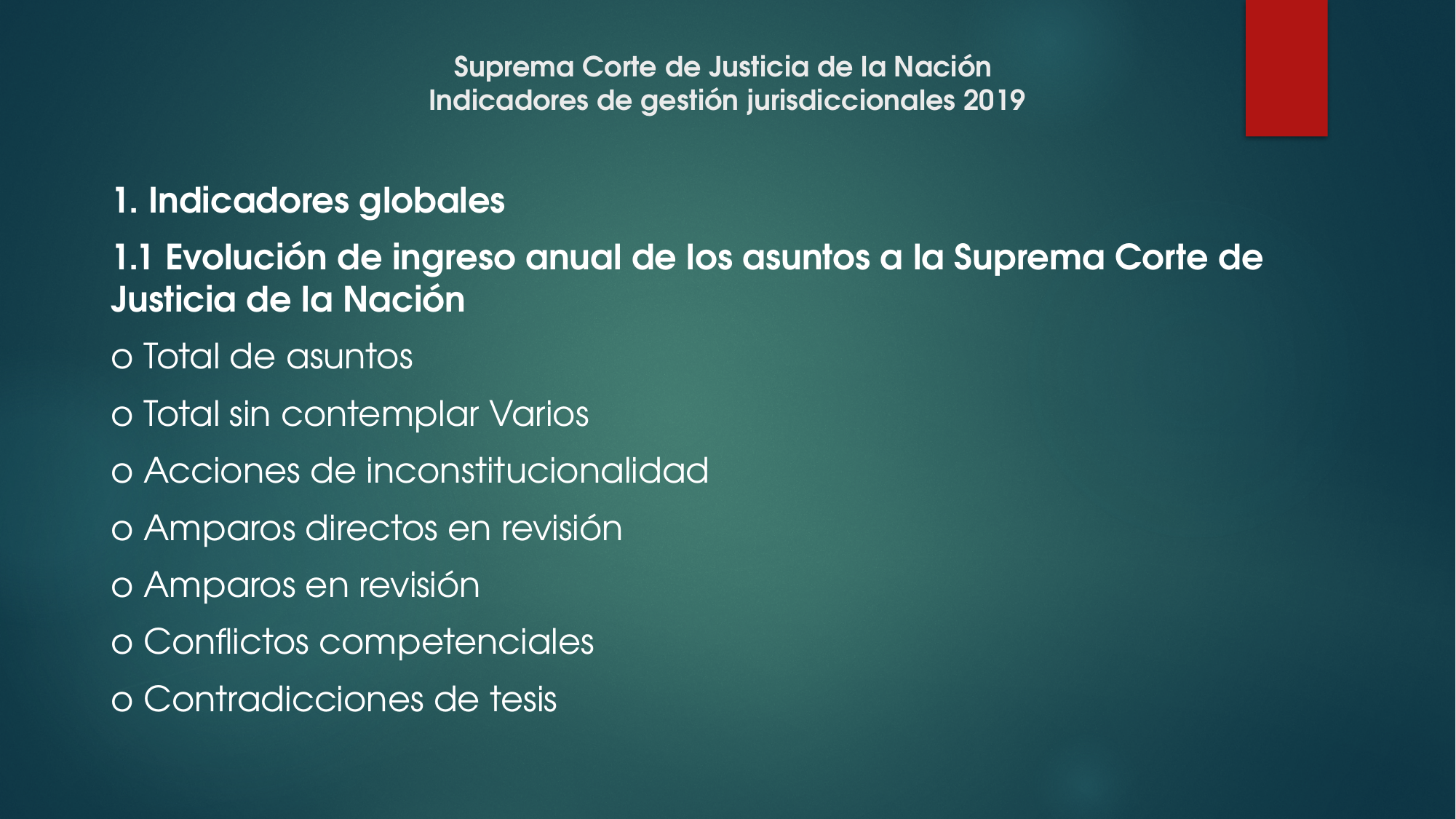

# Suprema Corte de Justicia de la Nación Indicadores de gestión jurisdiccionales 2019
1. Indicadores globales
1.1 Evolución de ingreso anual de los asuntos a la Suprema Corte de Justicia de la Nación
o Total de asuntos
o Total sin contemplar Varios
o Acciones de inconstitucionalidad
o Amparos directos en revisión
o Amparos en revisión
o Conflictos competenciales
o Contradicciones de tesis